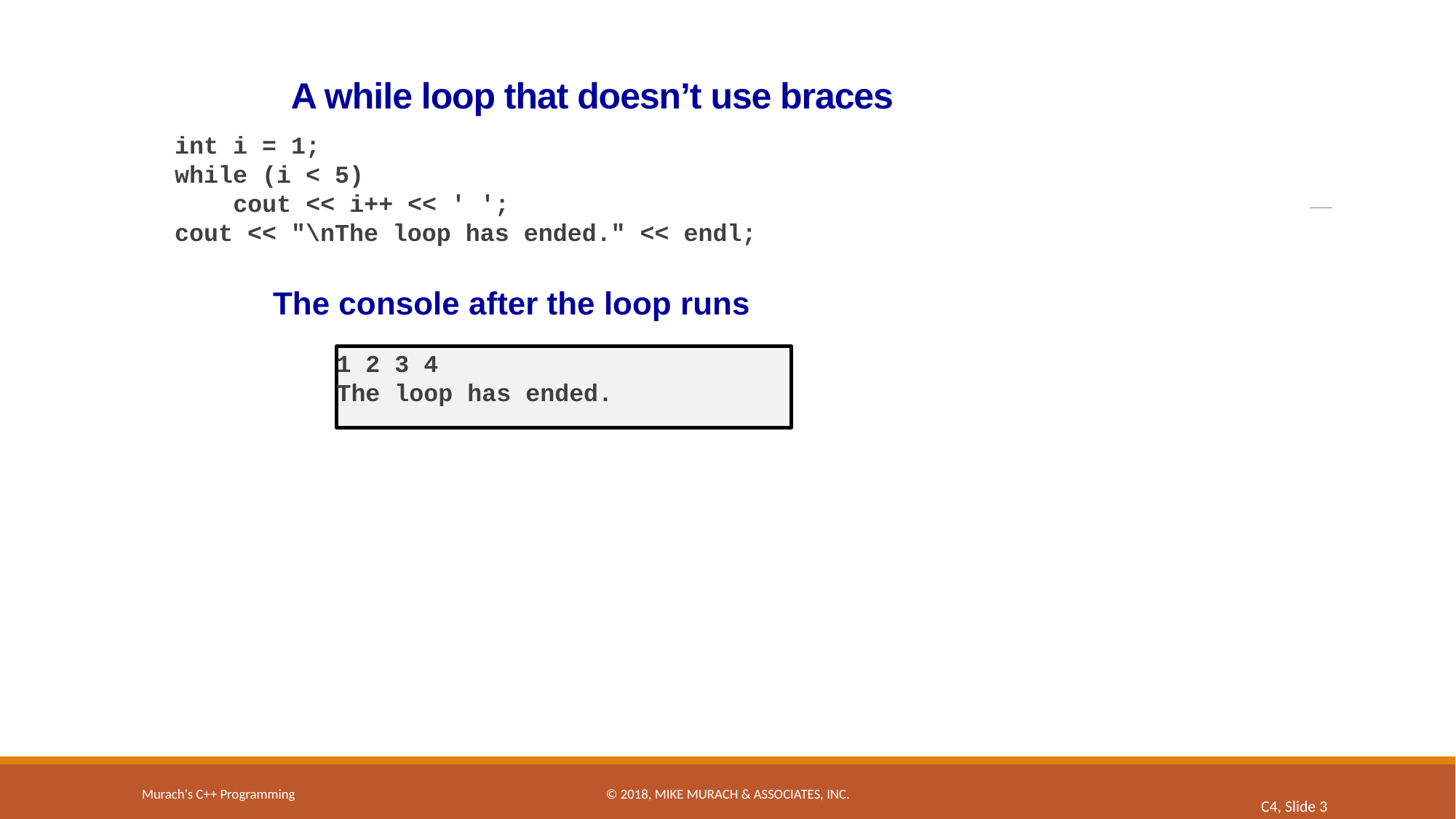

# A while loop that doesn’t use braces
int i = 1;
while (i < 5)
    cout << i++ << ' ';
cout << "\nThe loop has ended." << endl;

The console after the loop runs

1 2 3 4
The loop has ended.

Murach's C++ Programming
© 2018, Mike Murach & Associates, Inc.

C4, Slide 3